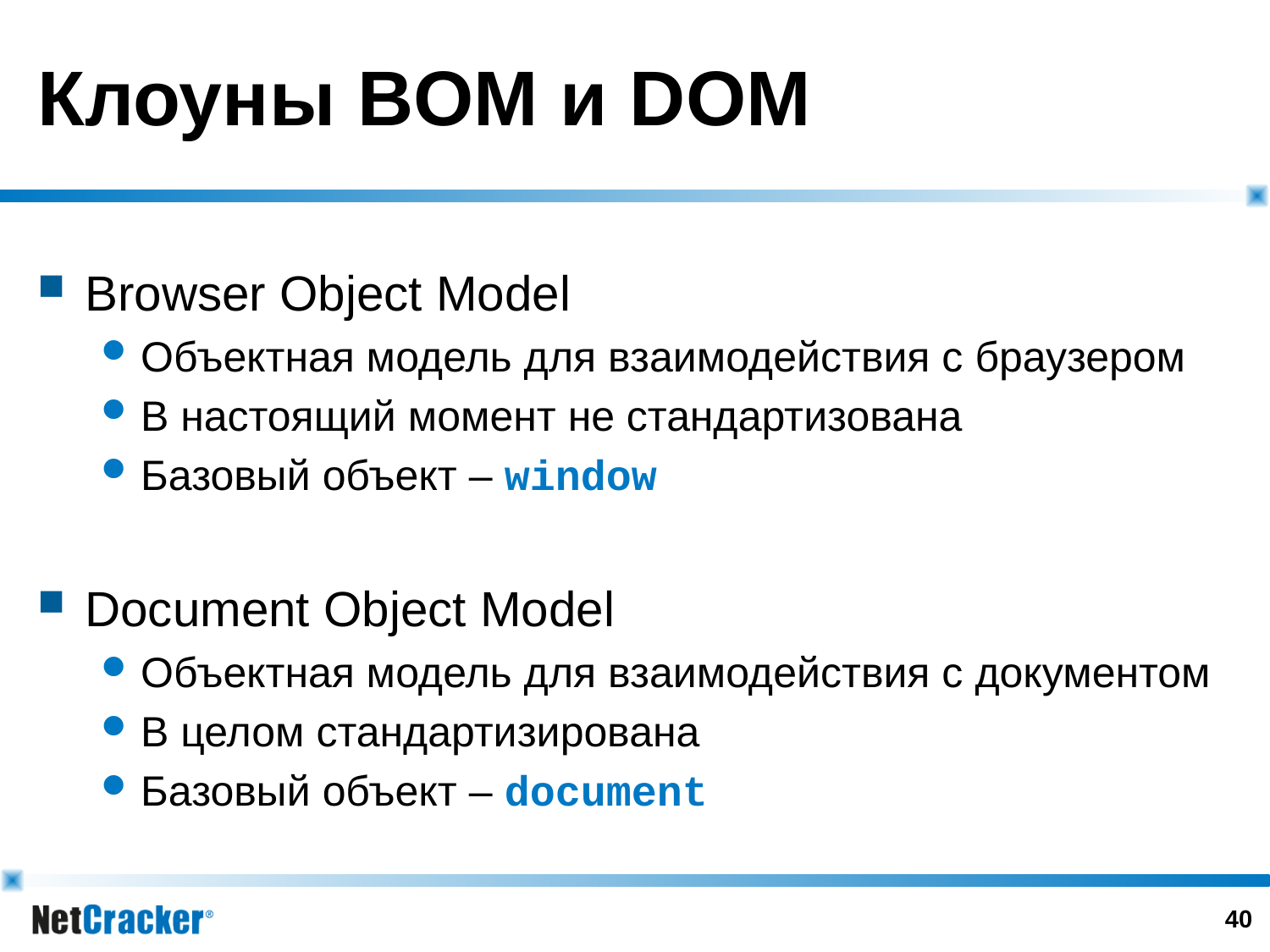

# Клоуны BOM и DOM
Browser Object Model
Объектная модель для взаимодействия с браузером
В настоящий момент не стандартизована
Базовый объект – window

Document Object Model
Объектная модель для взаимодействия с документом
В целом стандартизирована
Базовый объект – document
40